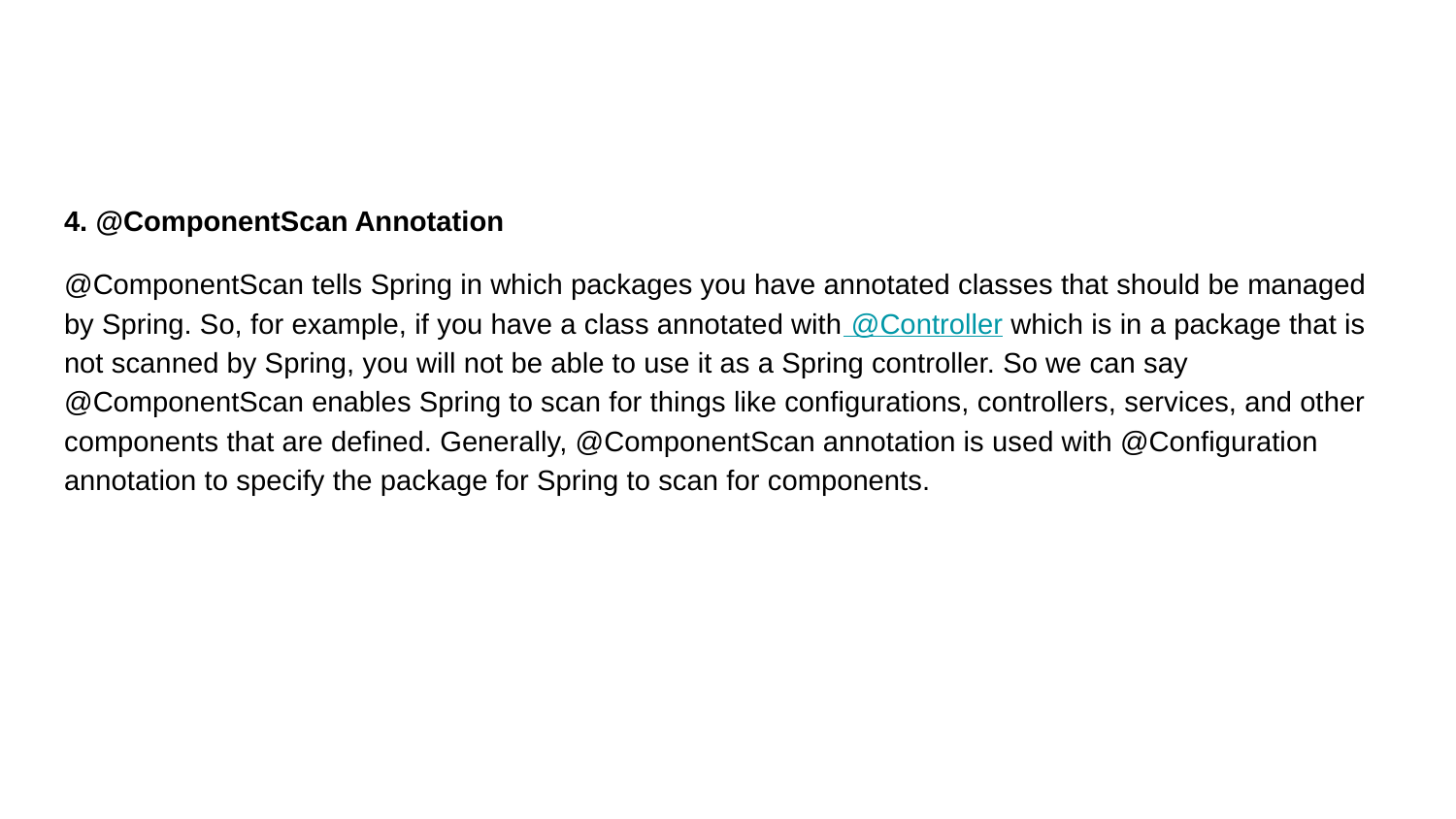

#
4. @ComponentScan Annotation
@ComponentScan tells Spring in which packages you have annotated classes that should be managed by Spring. So, for example, if you have a class annotated with @Controller which is in a package that is not scanned by Spring, you will not be able to use it as a Spring controller. So we can say @ComponentScan enables Spring to scan for things like configurations, controllers, services, and other components that are defined. Generally, @ComponentScan annotation is used with @Configuration annotation to specify the package for Spring to scan for components.